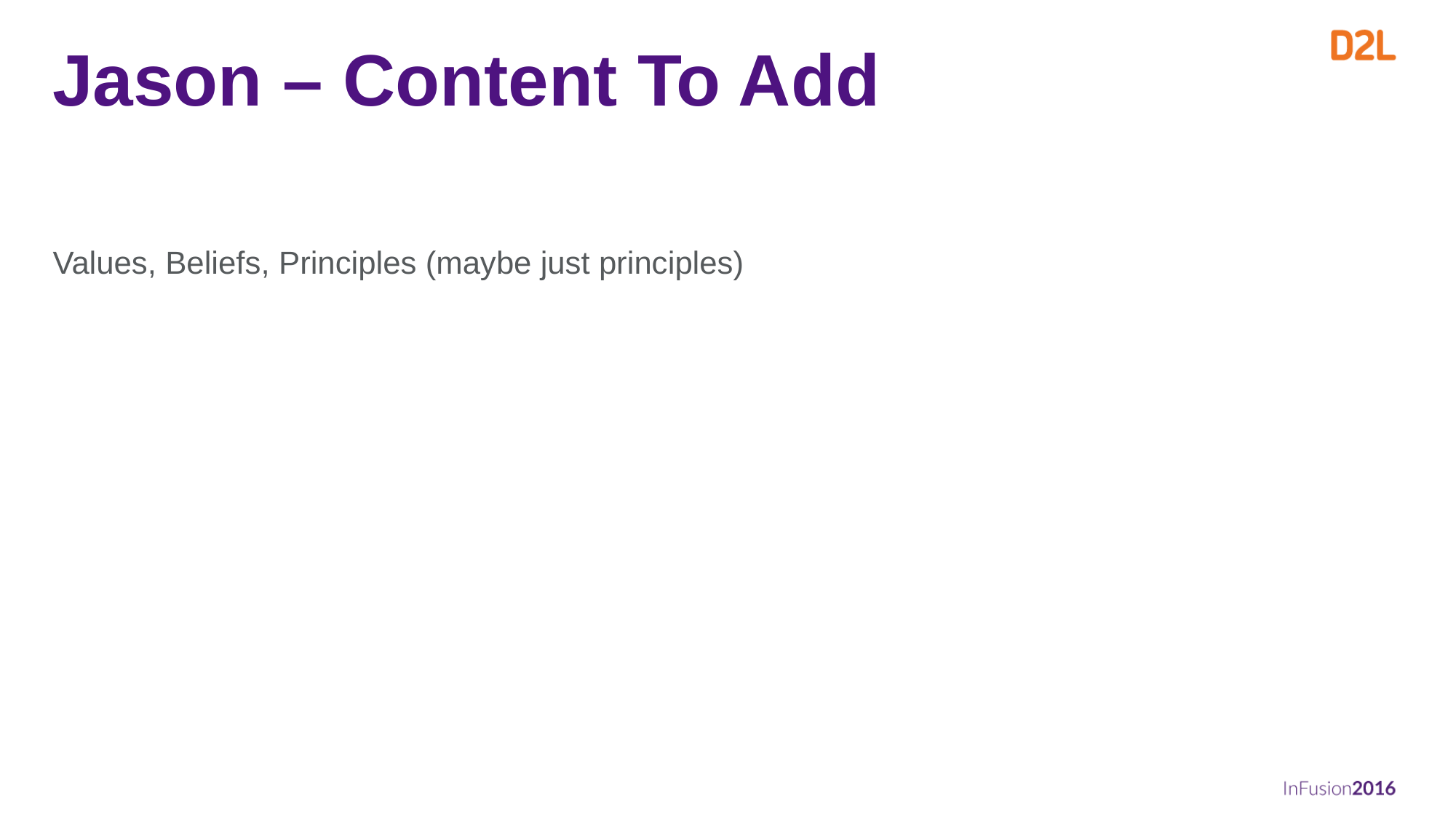

# Jason – Content To Add
Values, Beliefs, Principles (maybe just principles)